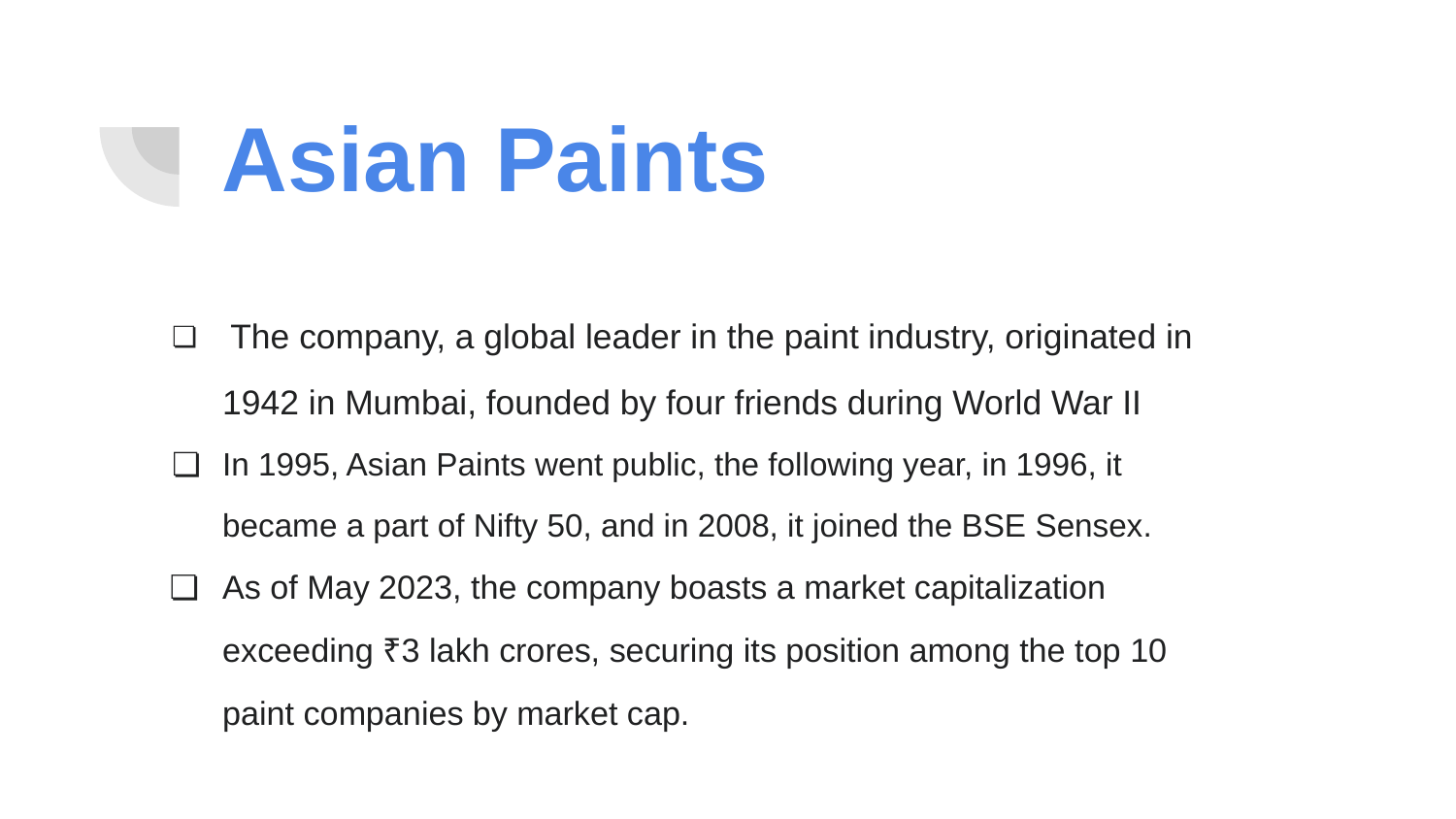

# Asian Paints
 The company, a global leader in the paint industry, originated in 1942 in Mumbai, founded by four friends during World War II
In 1995, Asian Paints went public, the following year, in 1996, it became a part of Nifty 50, and in 2008, it joined the BSE Sensex.
As of May 2023, the company boasts a market capitalization exceeding ₹3 lakh crores, securing its position among the top 10 paint companies by market cap.